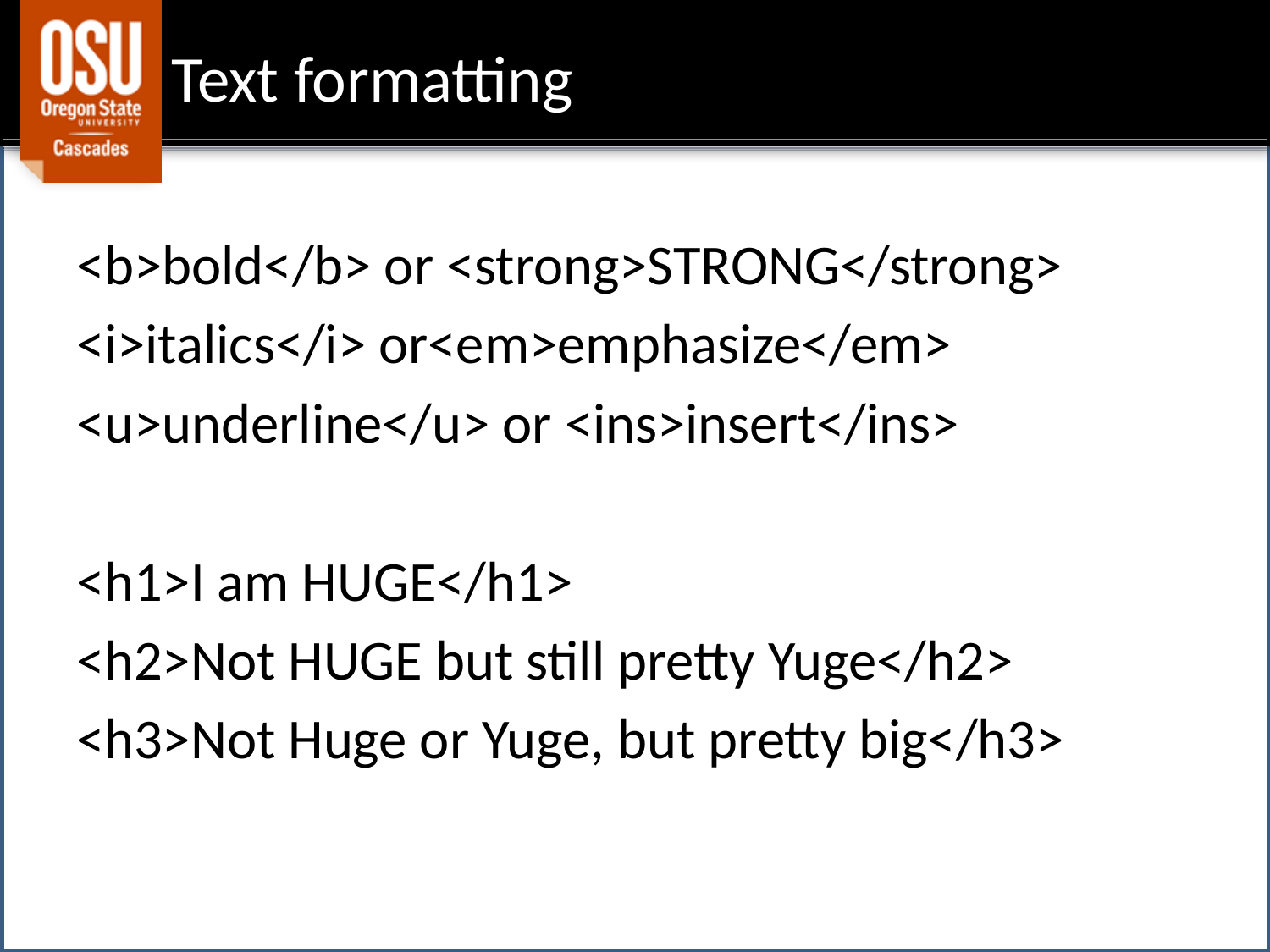

# Text formatting
<b>bold</b> or <strong>STRONG</strong>
<i>italics</i> or<em>emphasize</em>
<u>underline</u> or <ins>insert</ins>

<h1>I am HUGE</h1>
<h2>Not HUGE but still pretty Yuge</h2>
<h3>Not Huge or Yuge, but pretty big</h3>